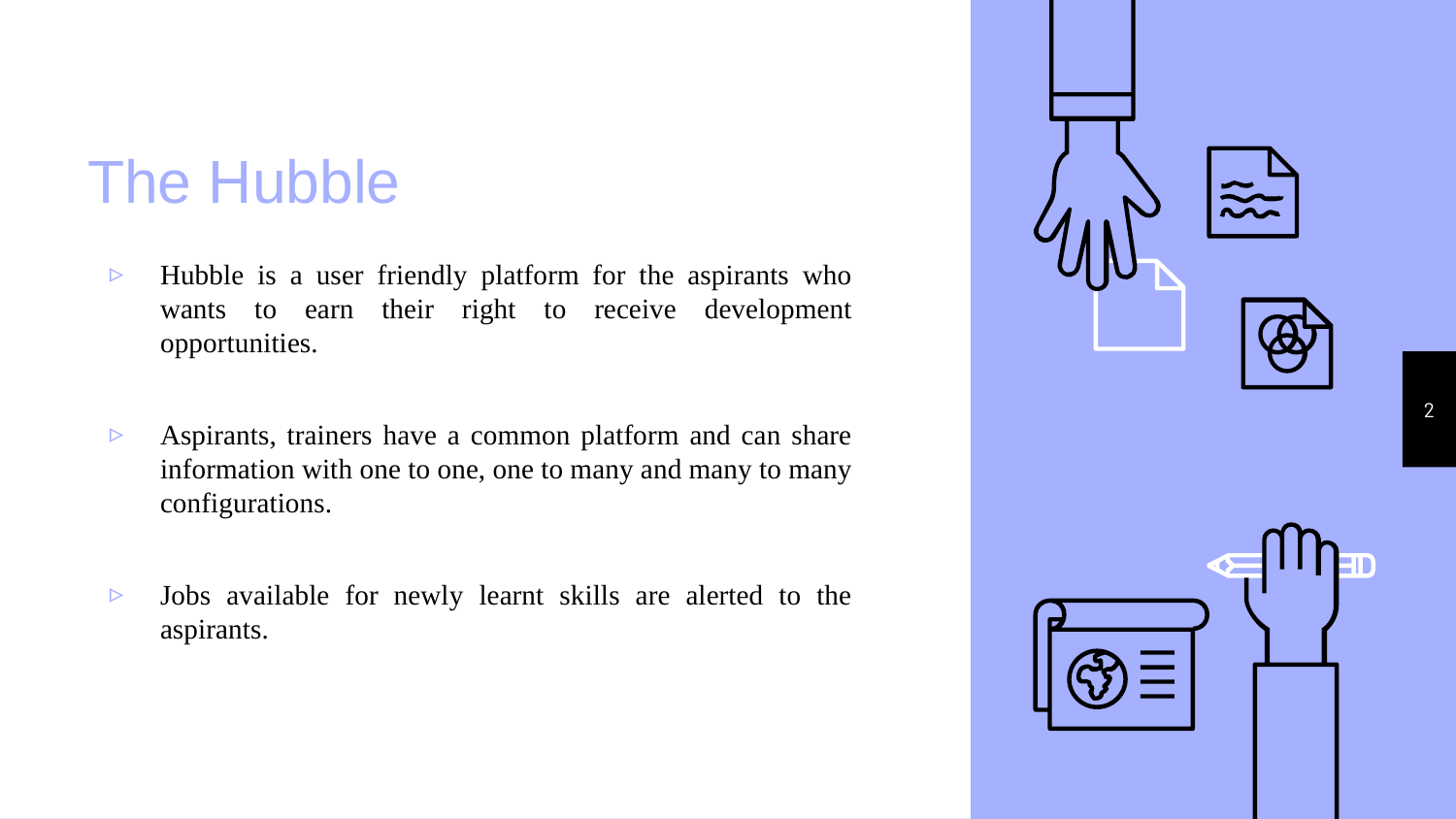

# The Hubble
Hubble is a user friendly platform for the aspirants who wants to earn their right to receive development opportunities.

Aspirants, trainers have a common platform and can share information with one to one, one to many and many to many configurations.

Jobs available for newly learnt skills are alerted to the aspirants.

2